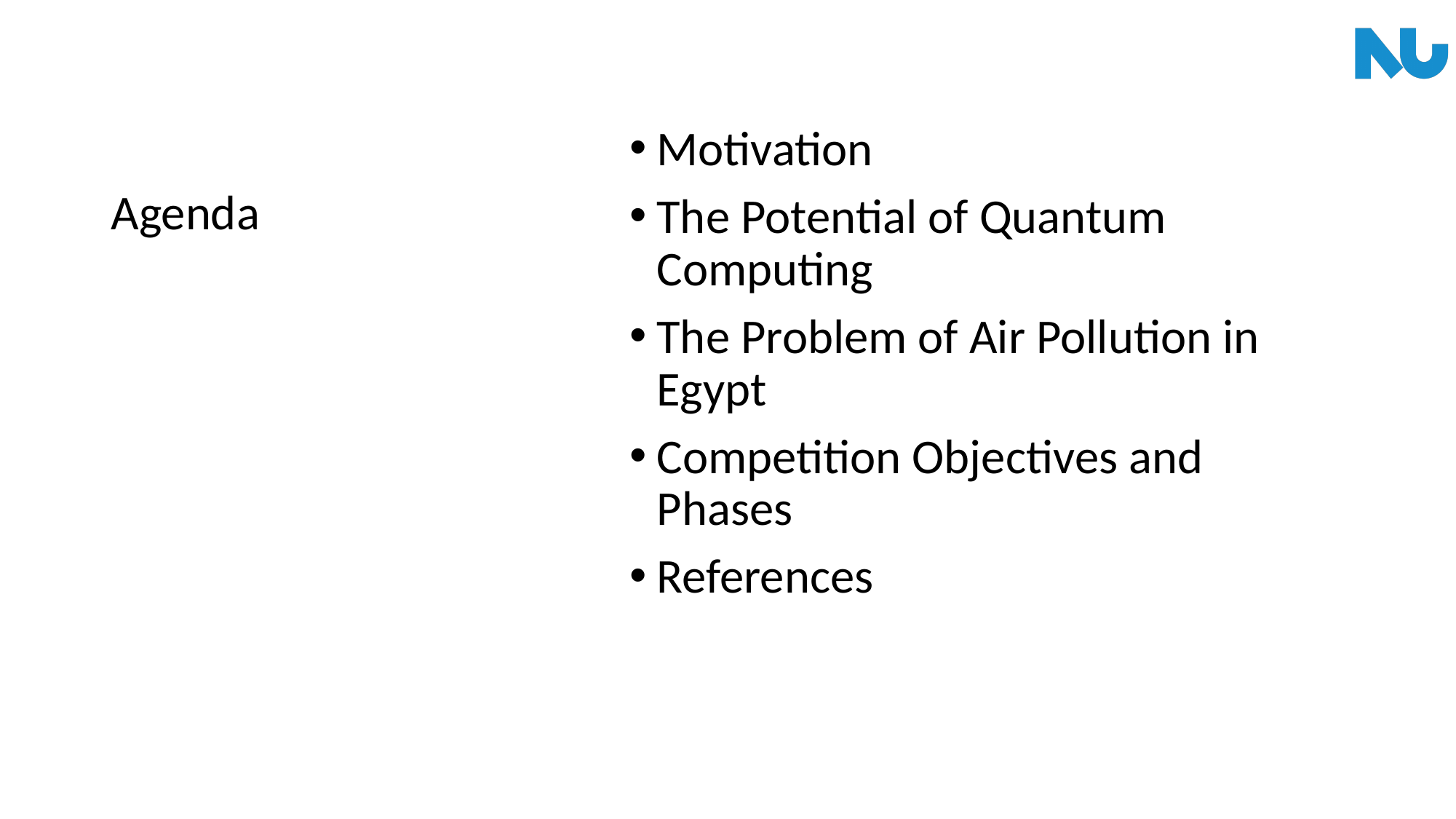

# Agenda
Motivation
The Potential of Quantum Computing
The Problem of Air Pollution in Egypt
Competition Objectives and Phases
References